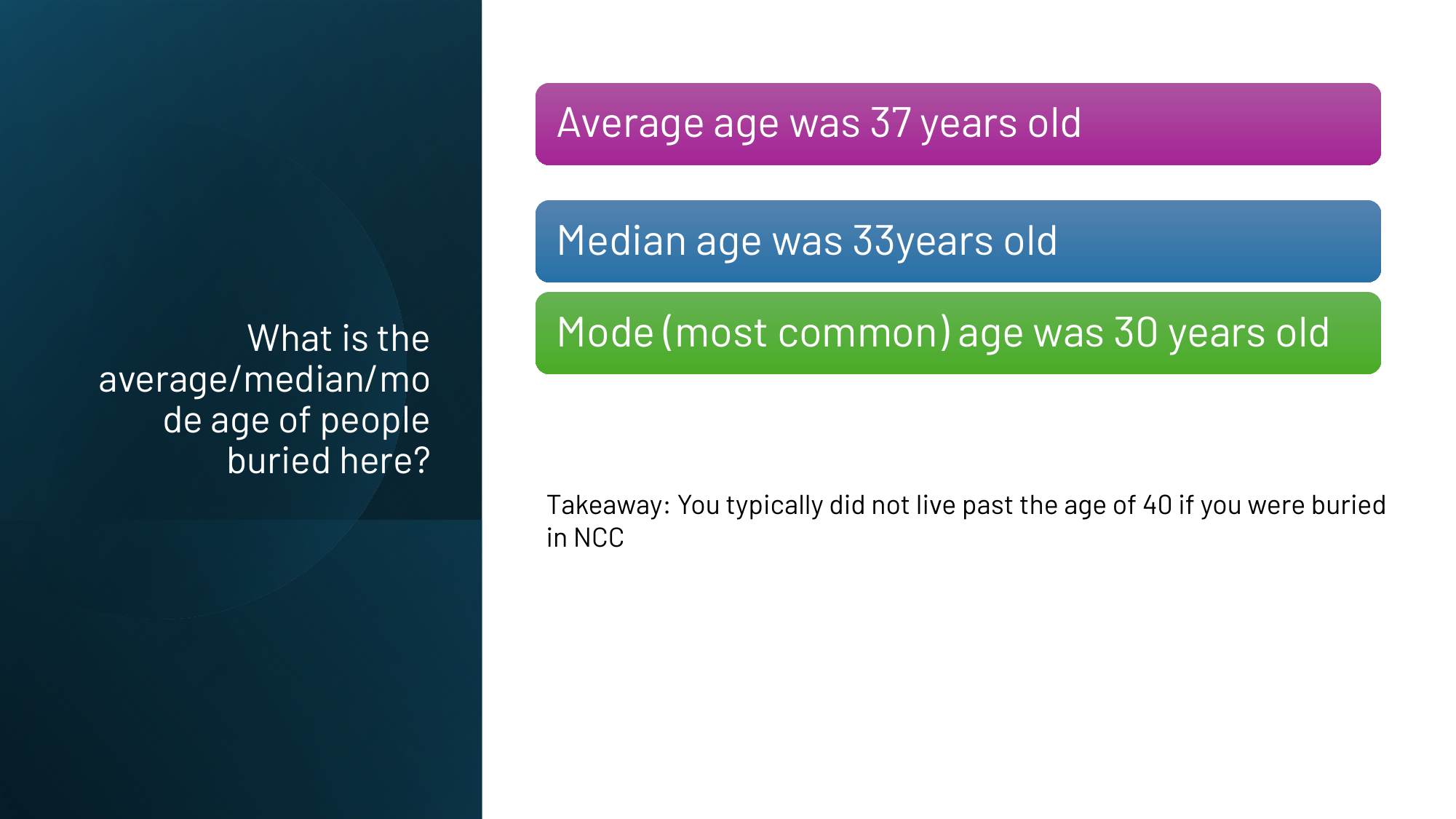

Average age was 37 years old
Median age was 33years old
Mode (most common) age was 30 years old

# What is the average/median/mode age of people buried here?

Takeaway: You typically did not live past the age of 40 if you were buried in NCC